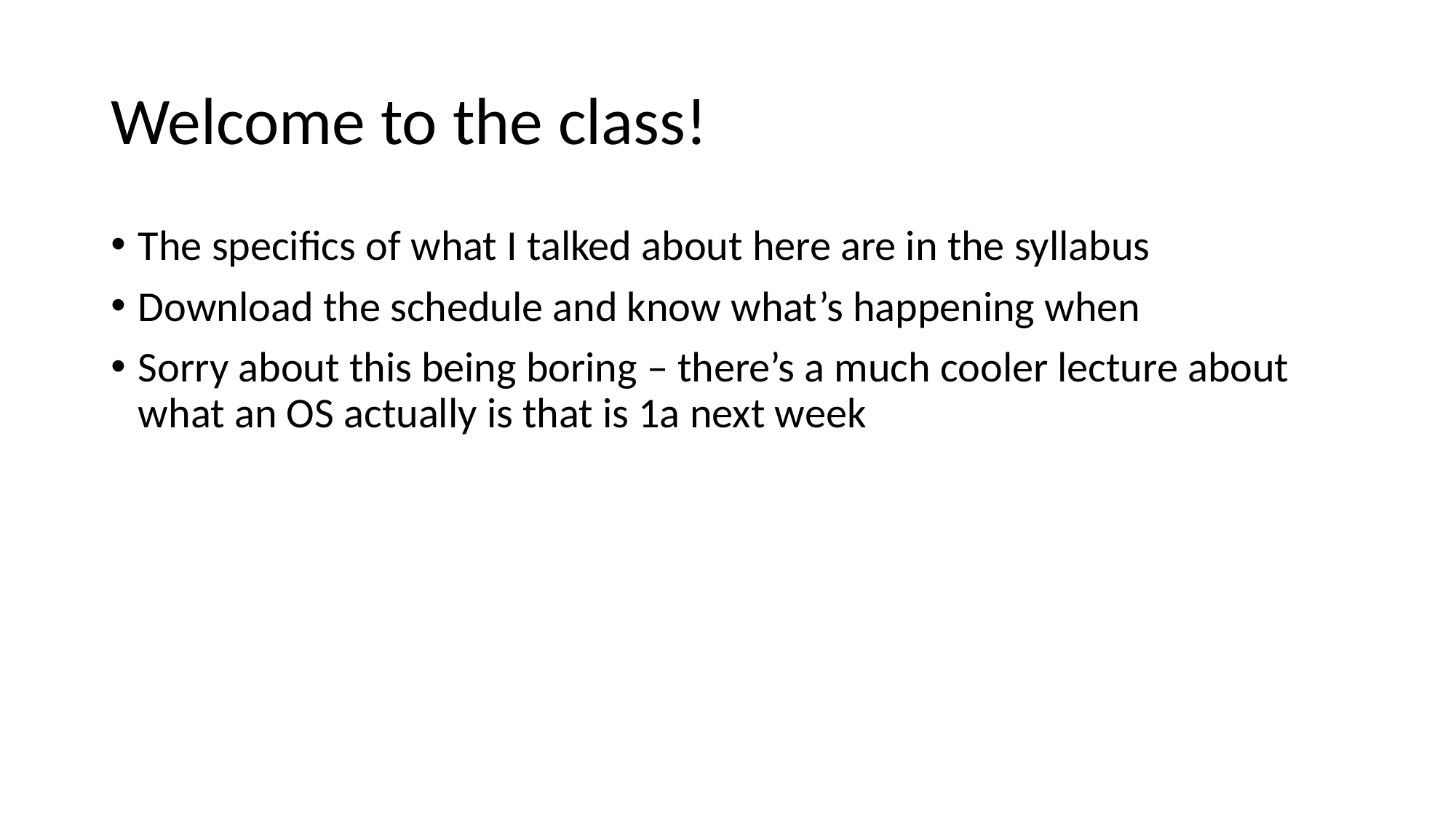

# Welcome to the class!
The specifics of what I talked about here are in the syllabus
Download the schedule and know what’s happening when
Sorry about this being boring – there’s a much cooler lecture about what an OS actually is that is 1a next week